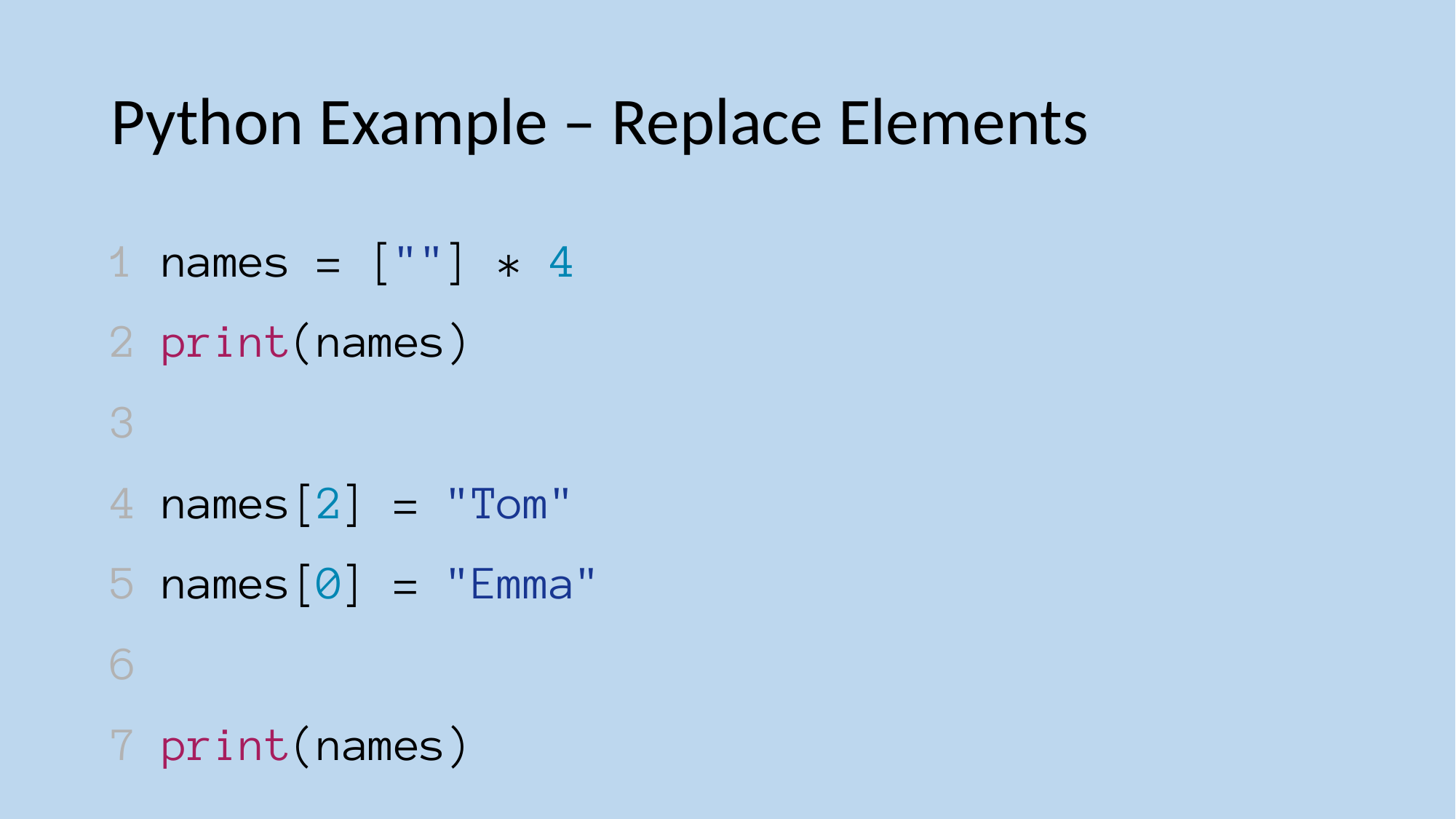

# Python Example – Replace Elements
1 names = [""] * 4
2 print(names)
3
4 names[2] = "Tom"
5 names[0] = "Emma"
6
7 print(names)